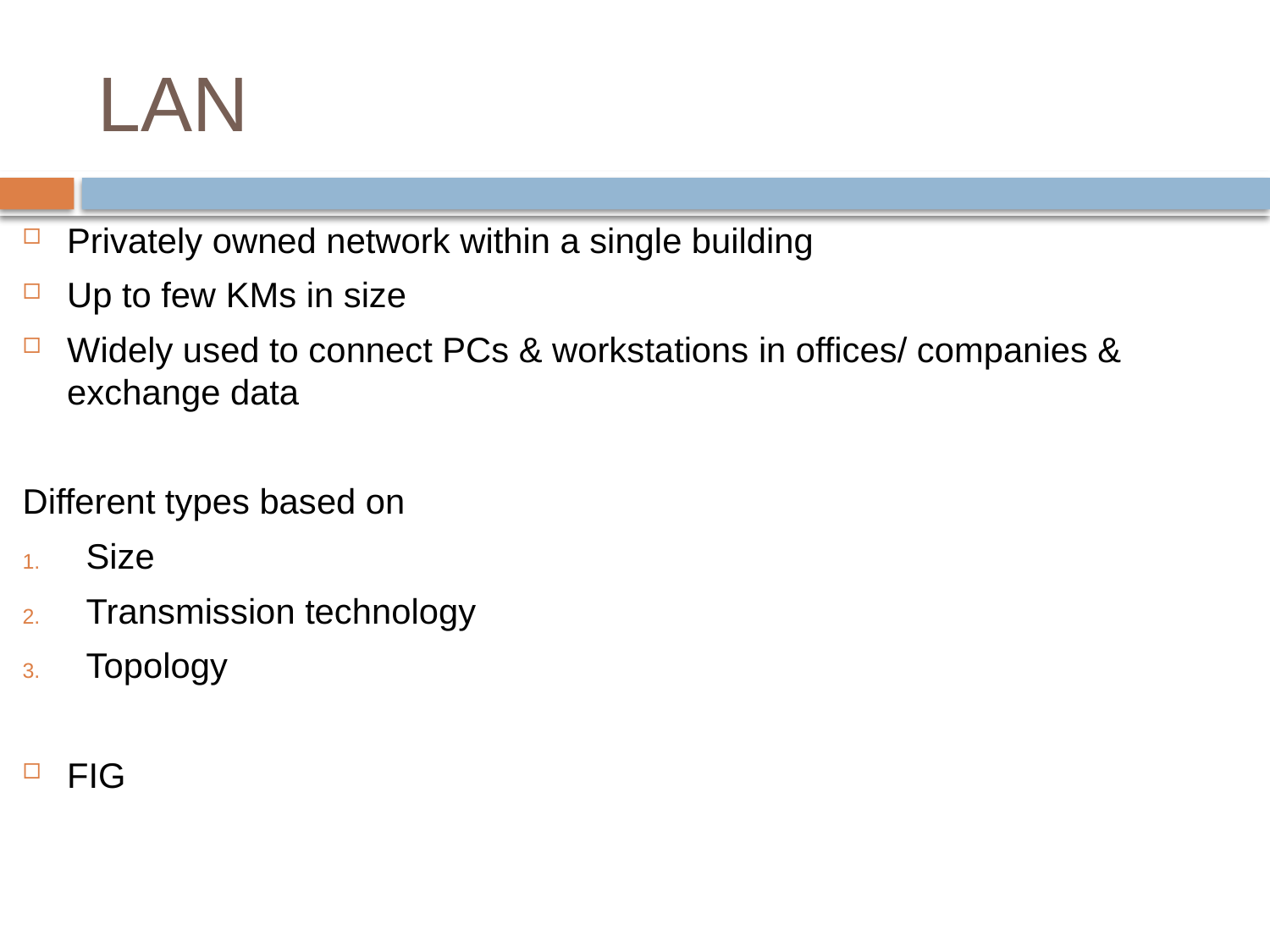

# LAN
Privately owned network within a single building
Up to few KMs in size
Widely used to connect PCs & workstations in offices/ companies & exchange data

Different types based on
Size
Transmission technology
Topology

FIG